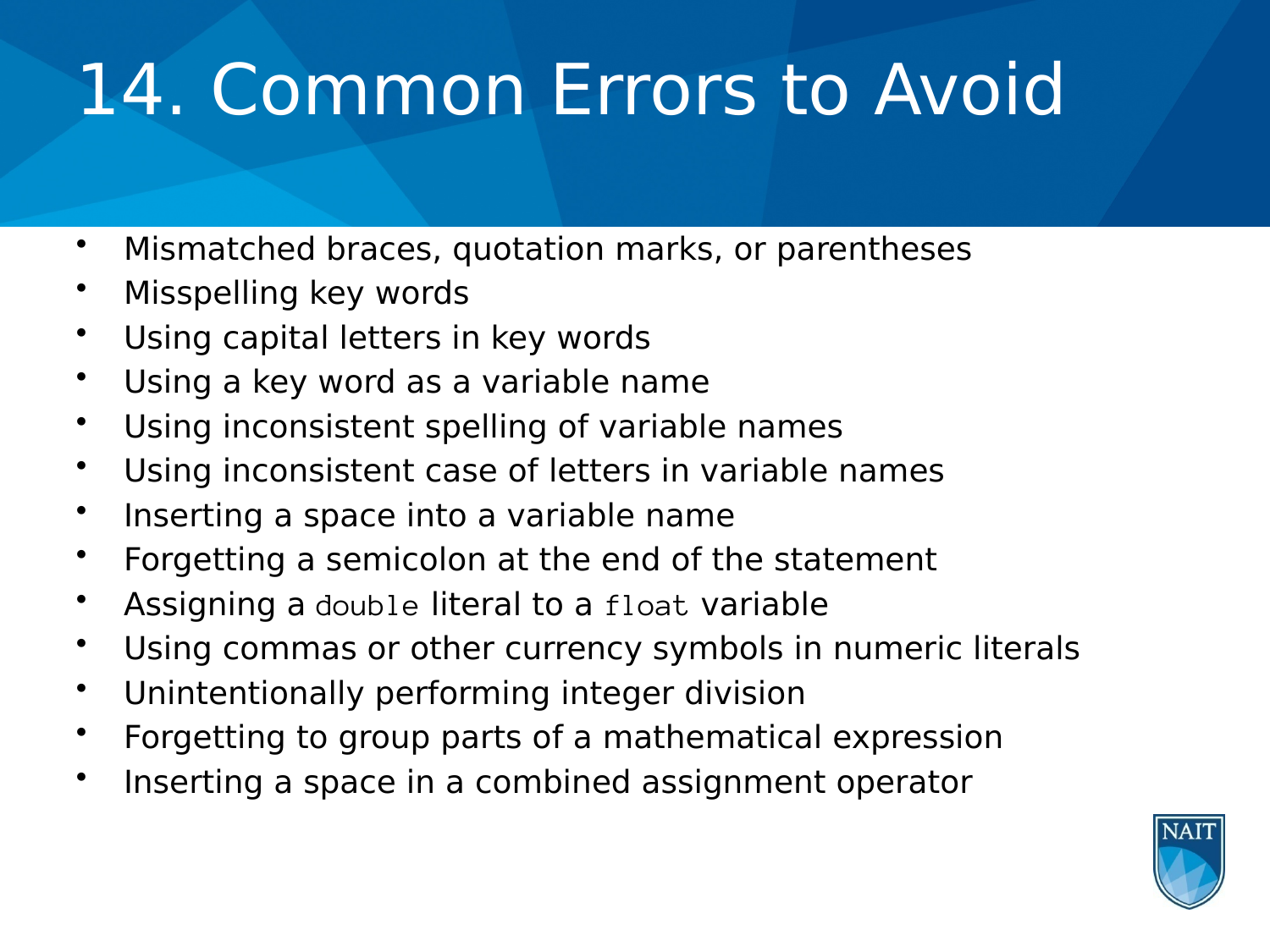

# 14. Common Errors to Avoid
Mismatched braces, quotation marks, or parentheses
Misspelling key words
Using capital letters in key words
Using a key word as a variable name
Using inconsistent spelling of variable names
Using inconsistent case of letters in variable names
Inserting a space into a variable name
Forgetting a semicolon at the end of the statement
Assigning a double literal to a float variable
Using commas or other currency symbols in numeric literals
Unintentionally performing integer division
Forgetting to group parts of a mathematical expression
Inserting a space in a combined assignment operator